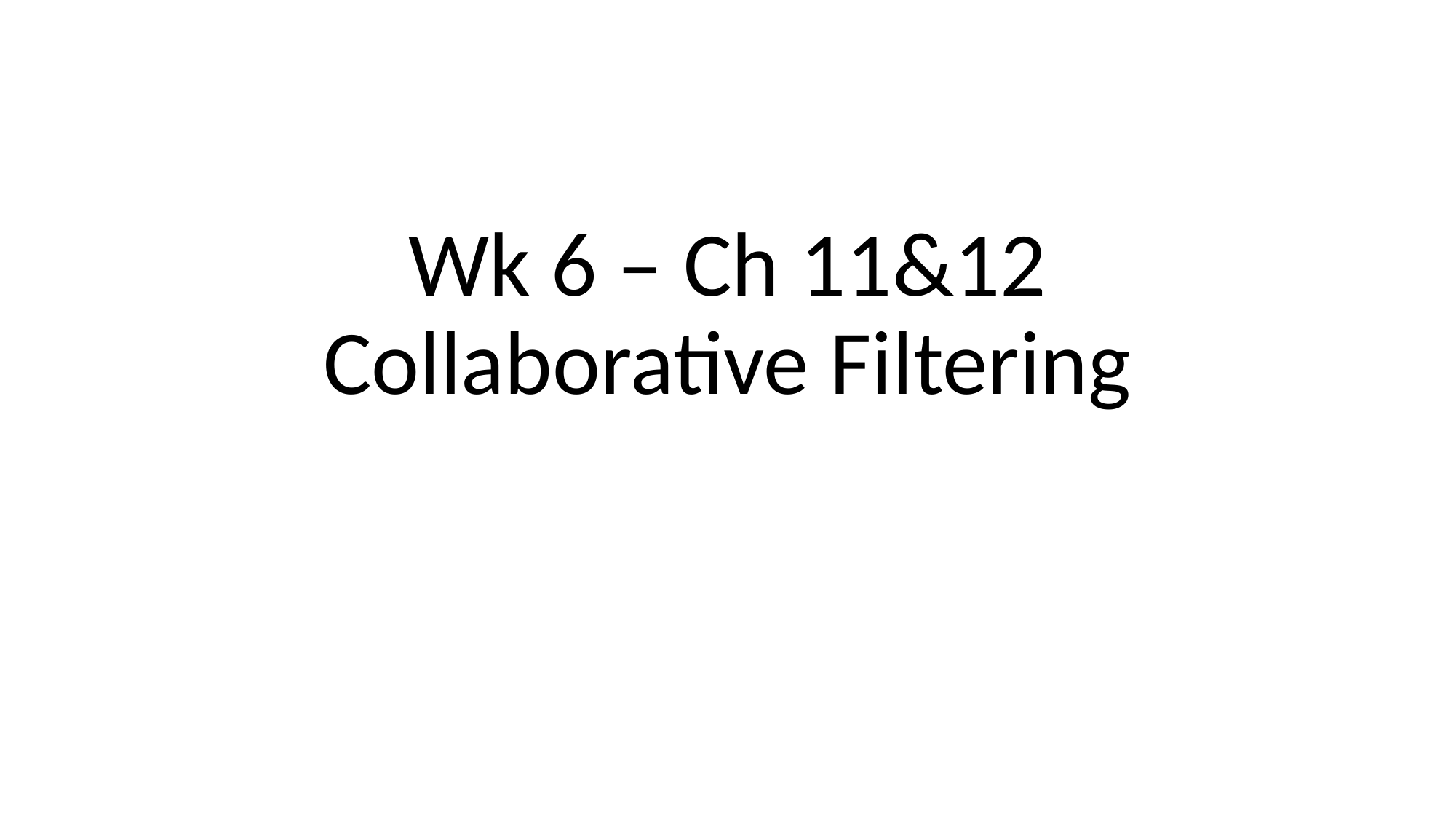

# Wk 6 – Ch 11&12 Collaborative Filtering